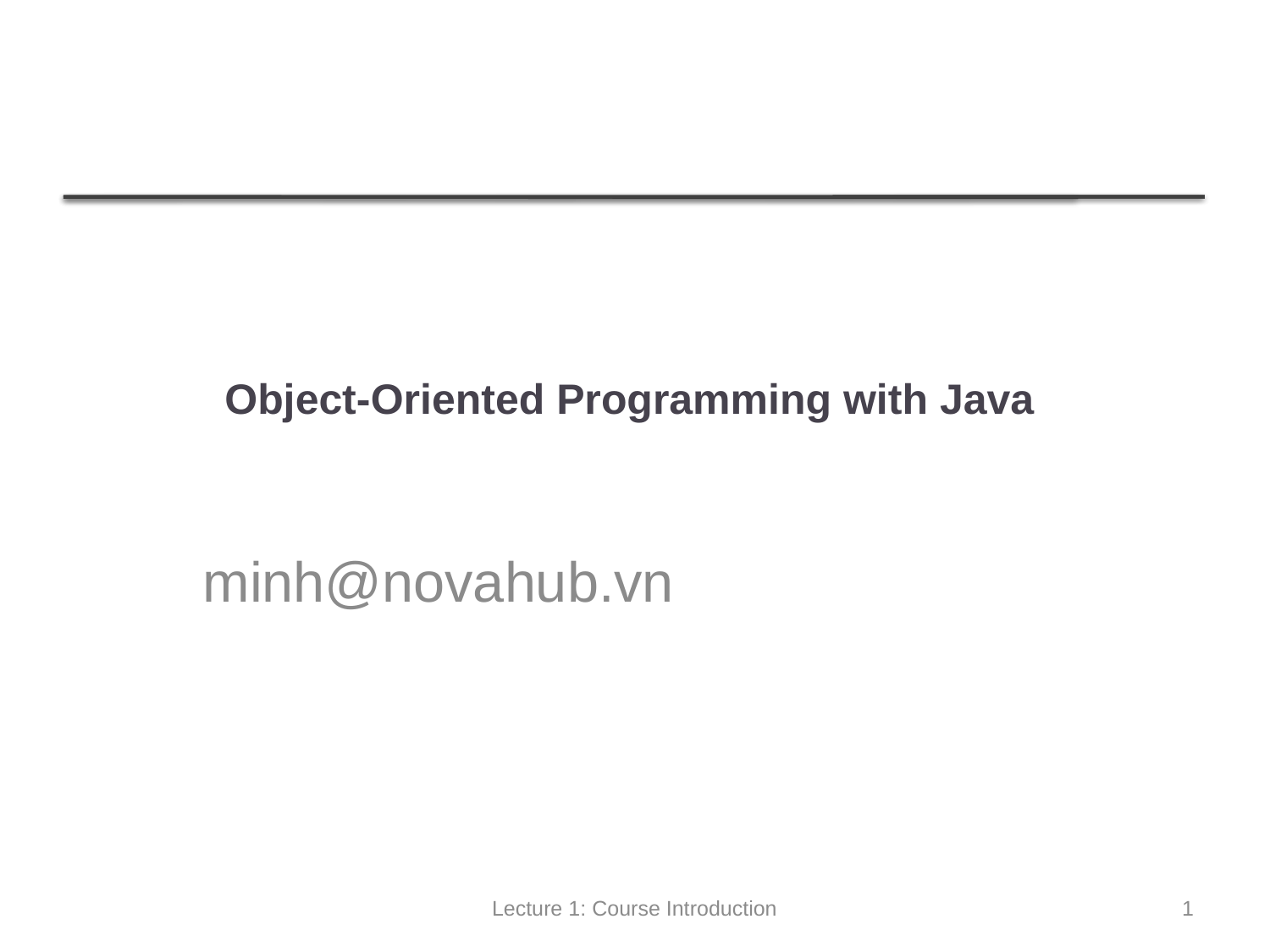

# Object-Oriented Programming with Java
minh@novahub.vn
Lecture 1: Course Introduction
1